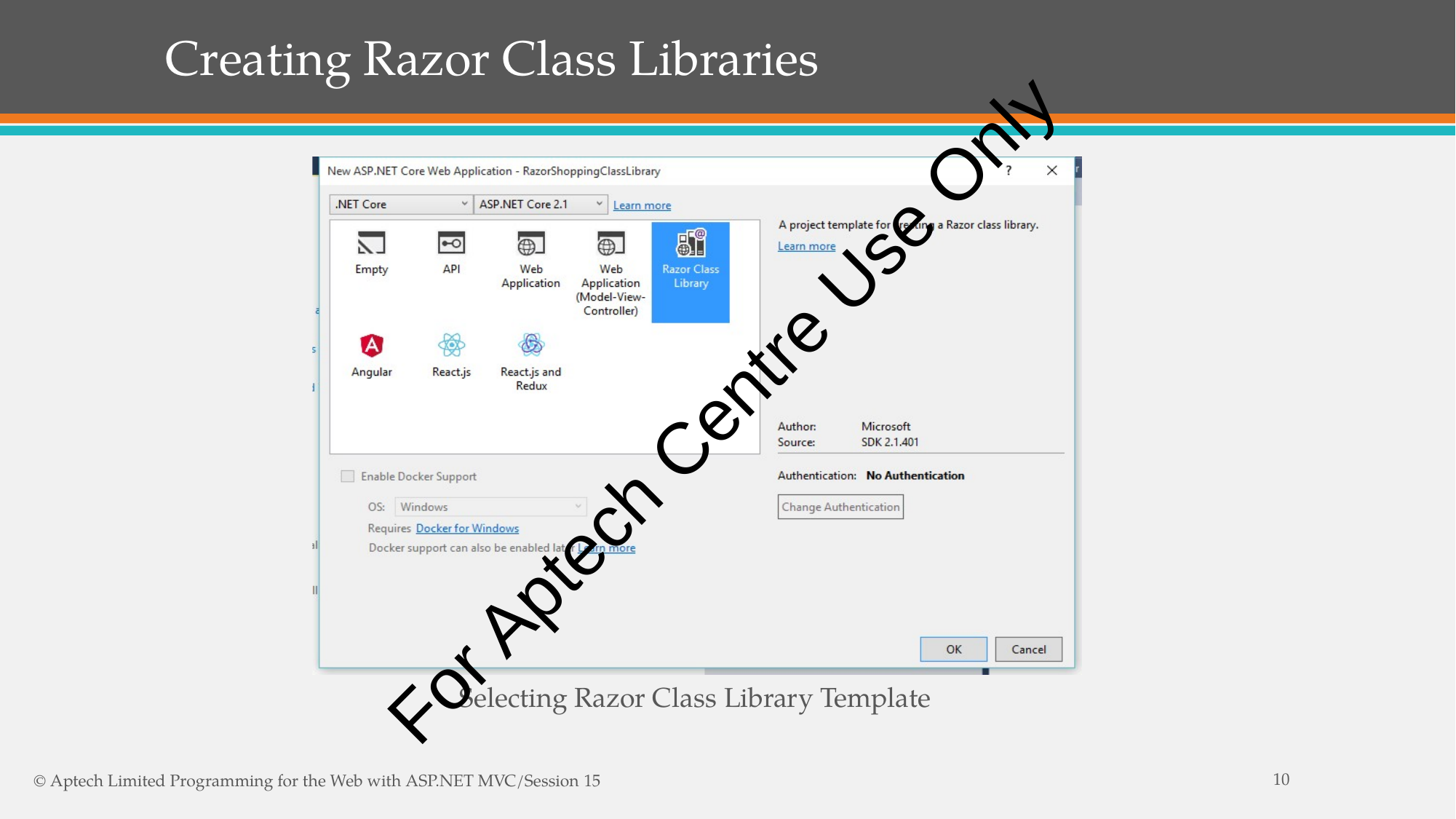

# Creating Razor Class Libraries

For Aptech Centre Use Only
Selecting Razor Class Library Template
10
© Aptech Limited Programming for the Web with ASP.NET MVC/Session 15